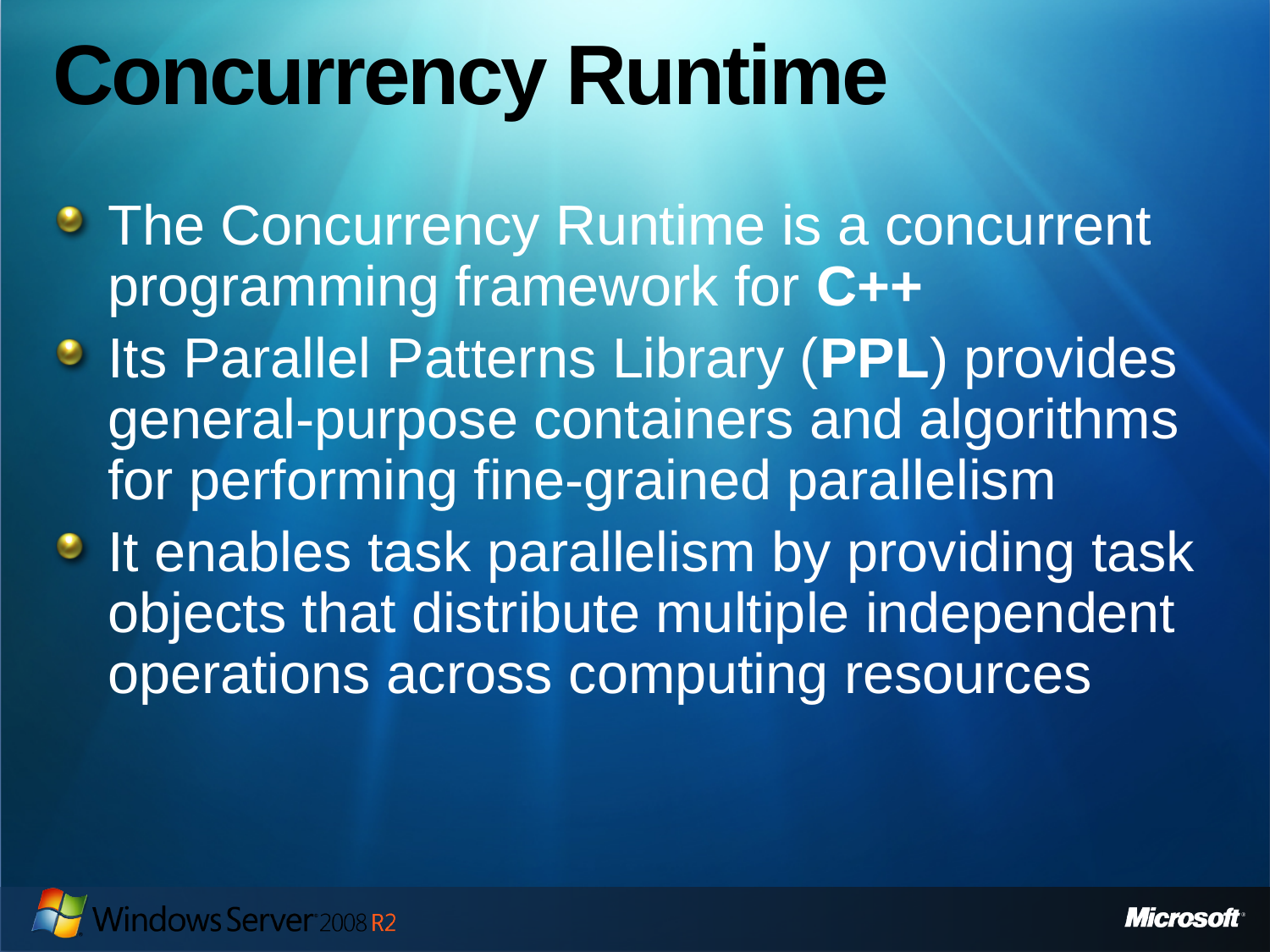

# Concurrency Runtime
The Concurrency Runtime is a concurrent programming framework for C++
Its Parallel Patterns Library (PPL) provides general-purpose containers and algorithms for performing fine-grained parallelism
It enables task parallelism by providing task objects that distribute multiple independent operations across computing resources